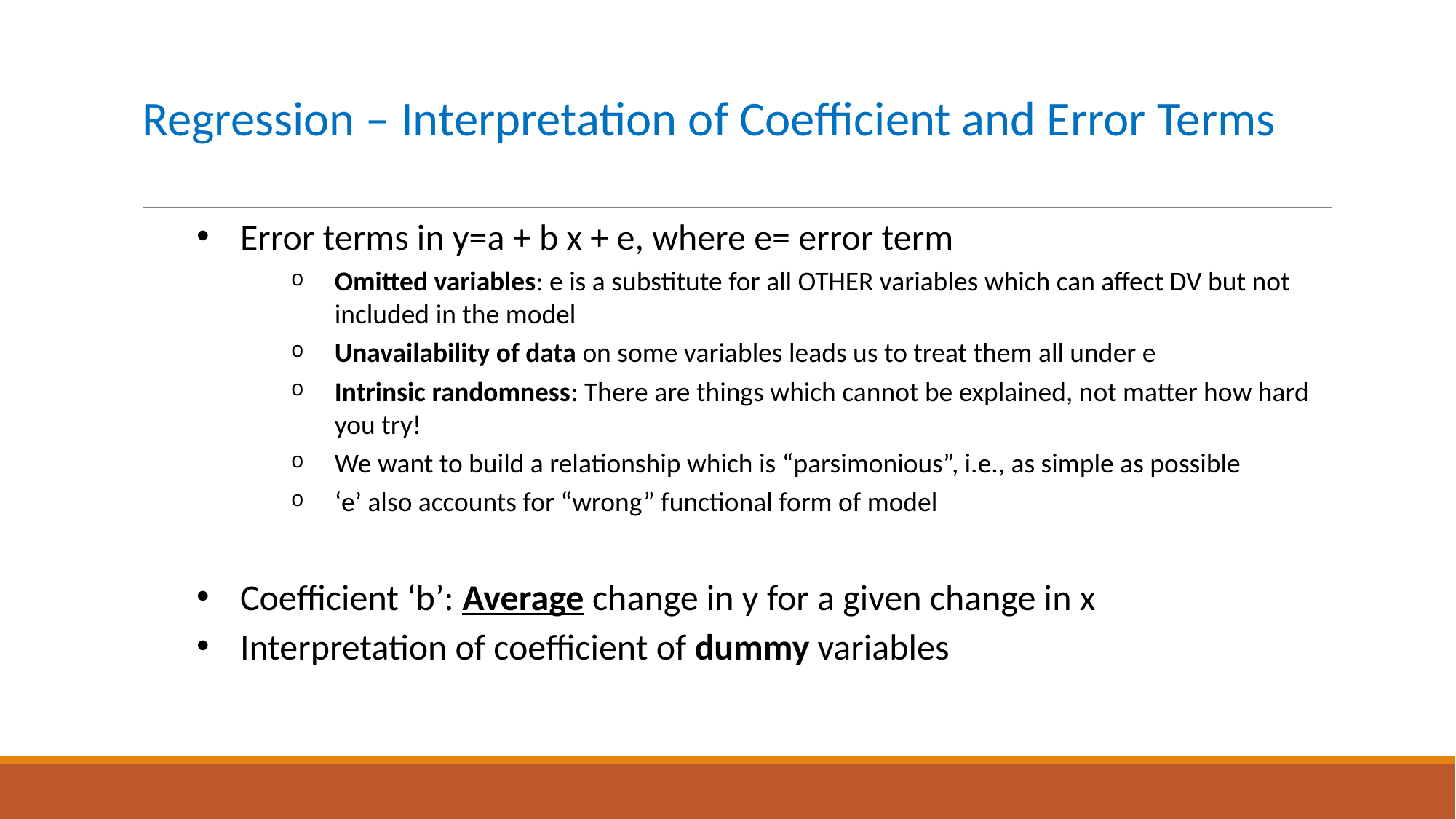

# Regression – Interpretation of Coefficient and Error Terms
Error terms in y=a + b x + e, where e= error term
Omitted variables: e is a substitute for all OTHER variables which can affect DV but not included in the model
Unavailability of data on some variables leads us to treat them all under e
Intrinsic randomness: There are things which cannot be explained, not matter how hard you try!
We want to build a relationship which is “parsimonious”, i.e., as simple as possible
‘e’ also accounts for “wrong” functional form of model

Coefficient ‘b’: Average change in y for a given change in x
Interpretation of coefficient of dummy variables